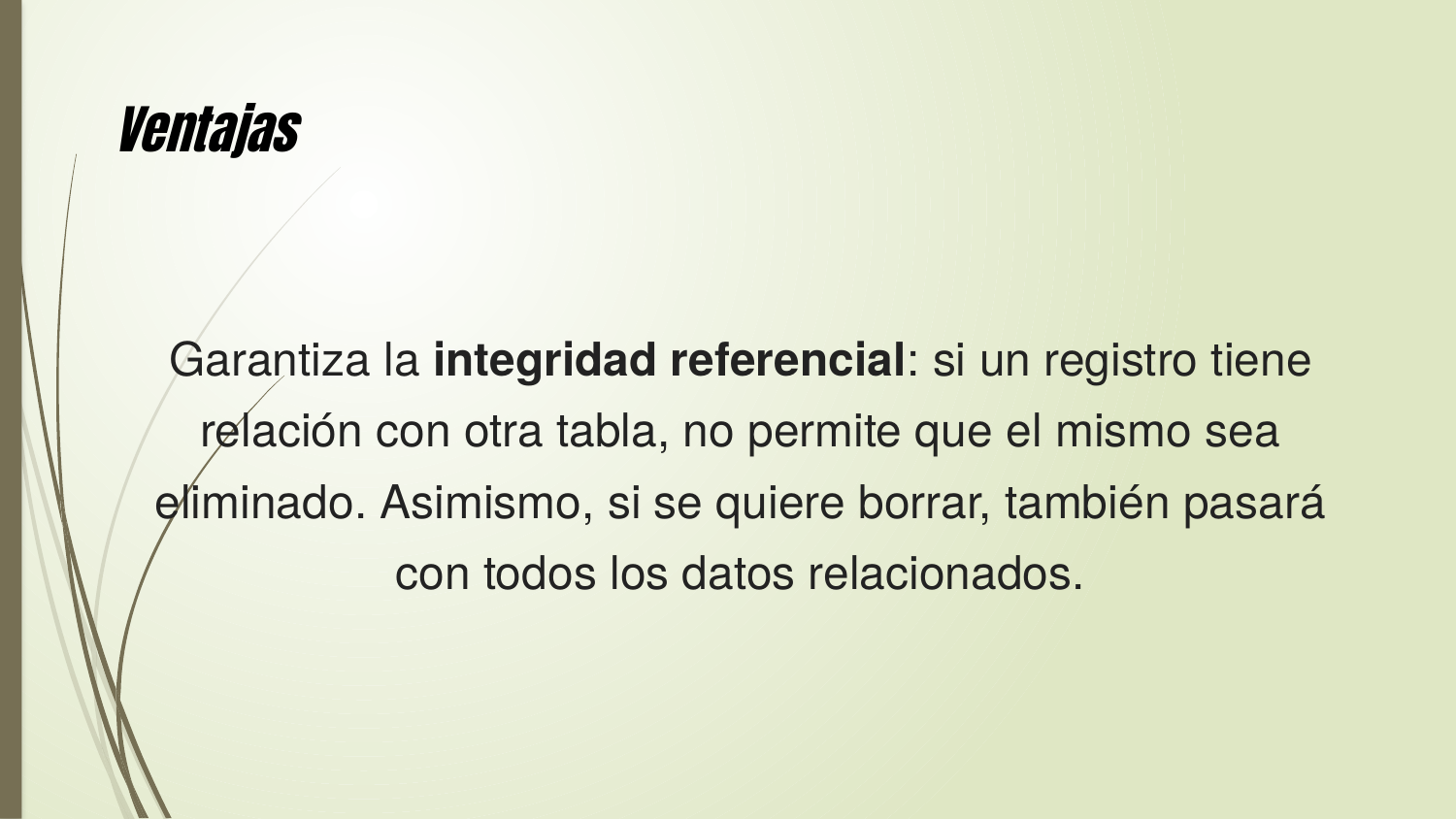

Ventajas
Garantiza la integridad referencial: si un registro tiene relación con otra tabla, no permite que el mismo sea eliminado. Asimismo, si se quiere borrar, también pasará con todos los datos relacionados.